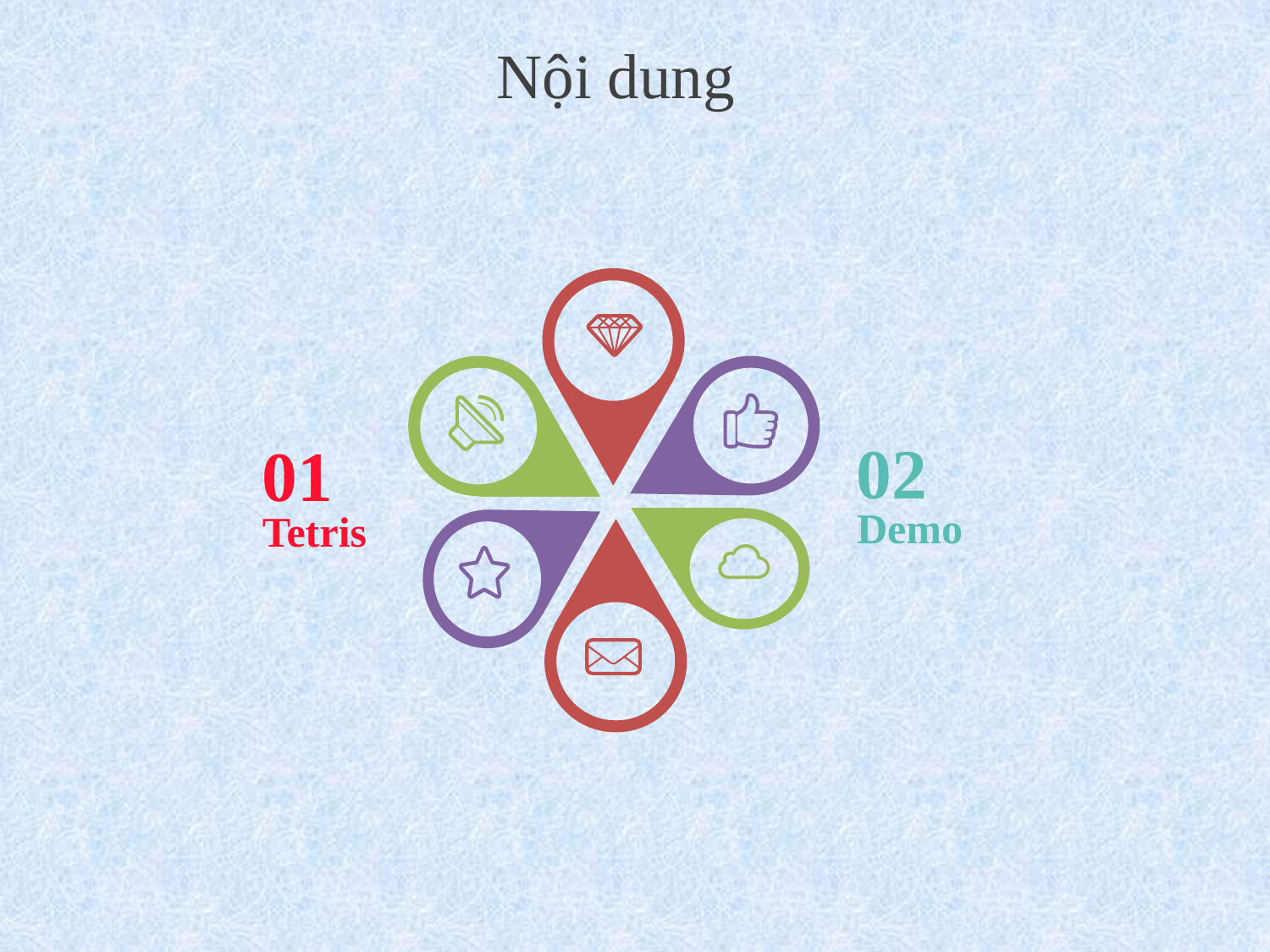

# Nội dung

02
Demo
01
Tetris